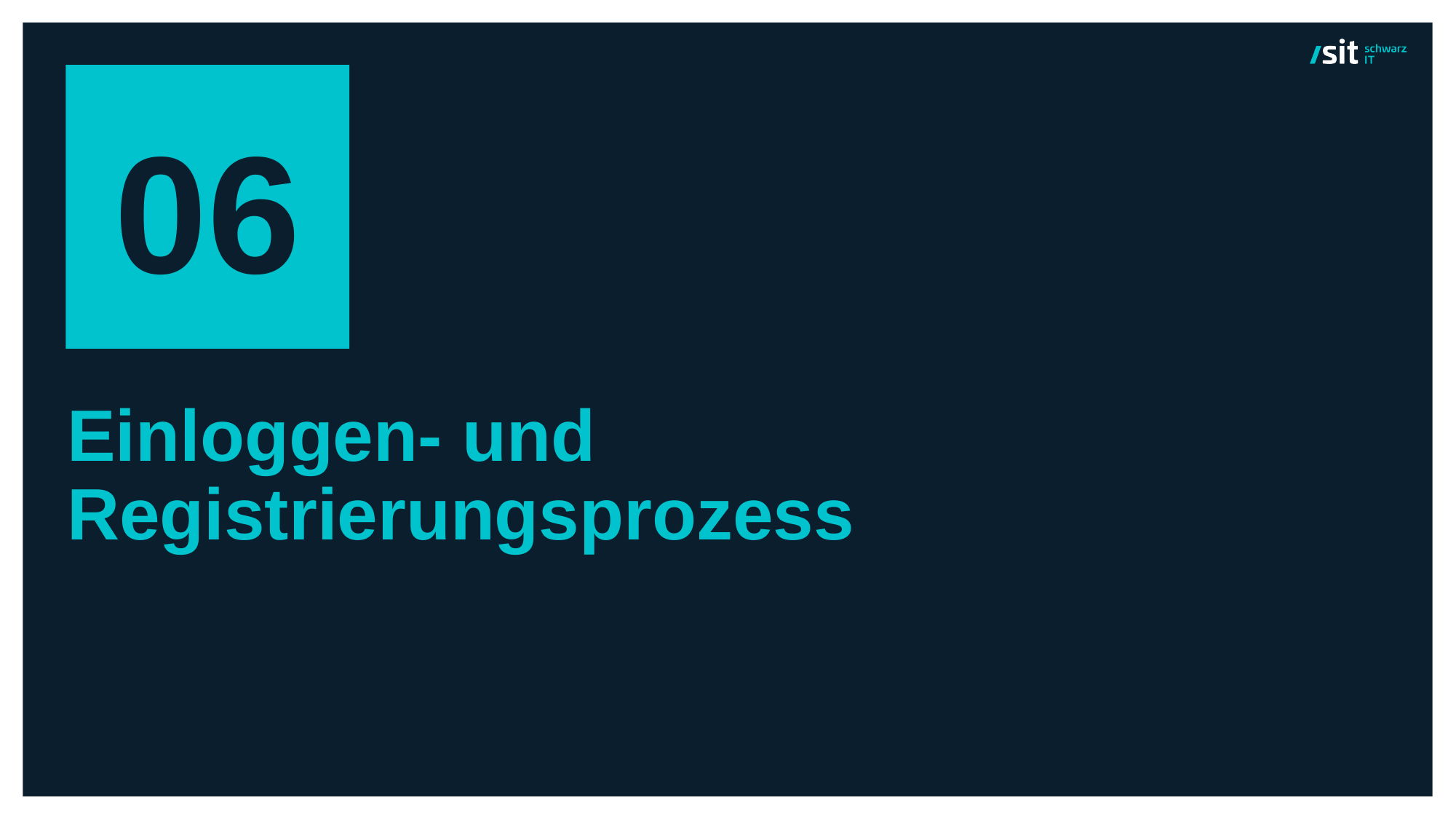

06
# Einloggen- und Registrierungsprozess
19.12.24
Titel der Präsentation
16